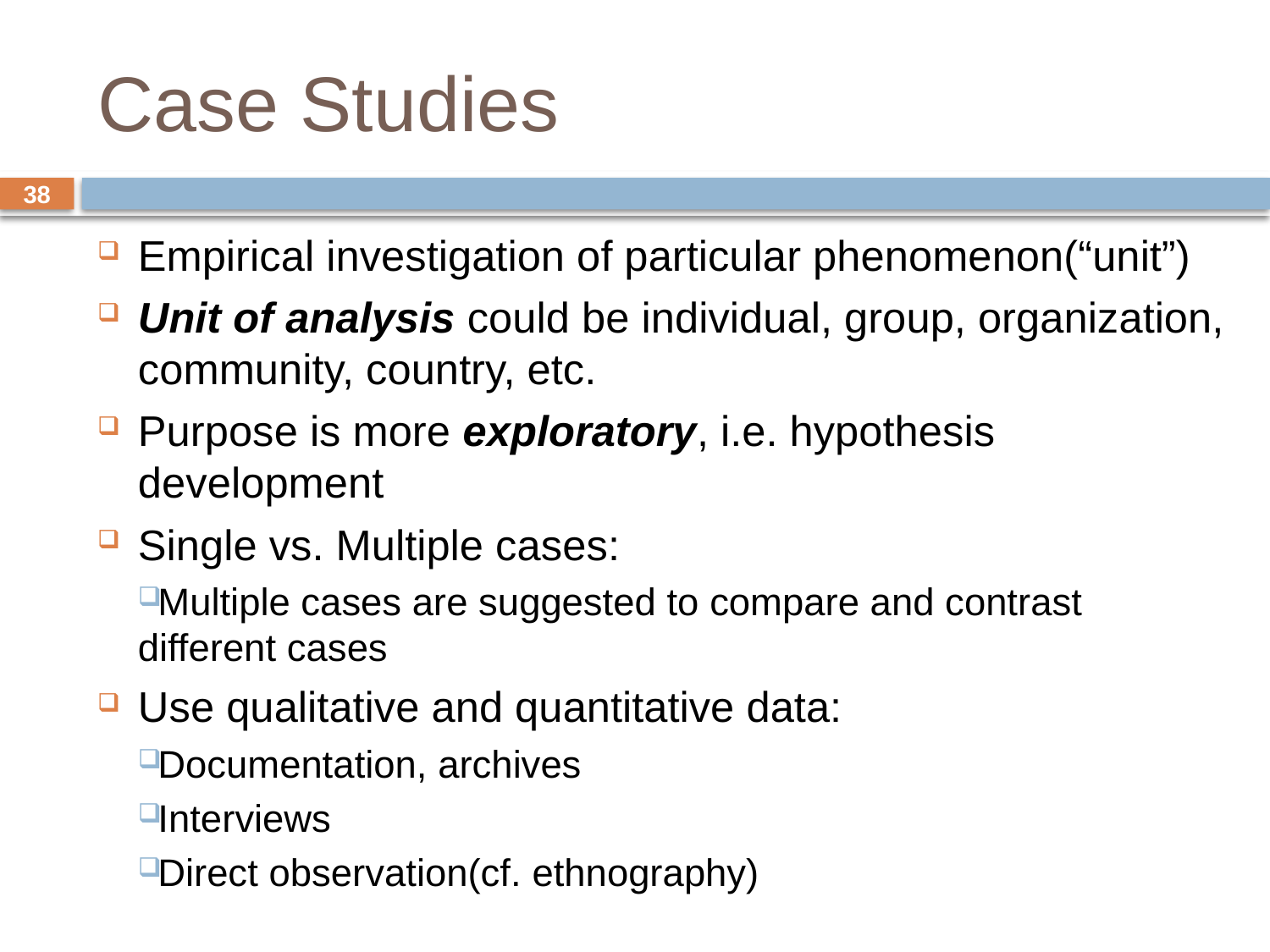

# Case Studies
38
Empirical investigation of particular phenomenon(“unit”)
Unit of analysis could be individual, group, organization, community, country, etc.
Purpose is more exploratory, i.e. hypothesis development
Single vs. Multiple cases:
Multiple cases are suggested to compare and contrast different cases
Use qualitative and quantitative data:
Documentation, archives
Interviews
Direct observation(cf. ethnography)